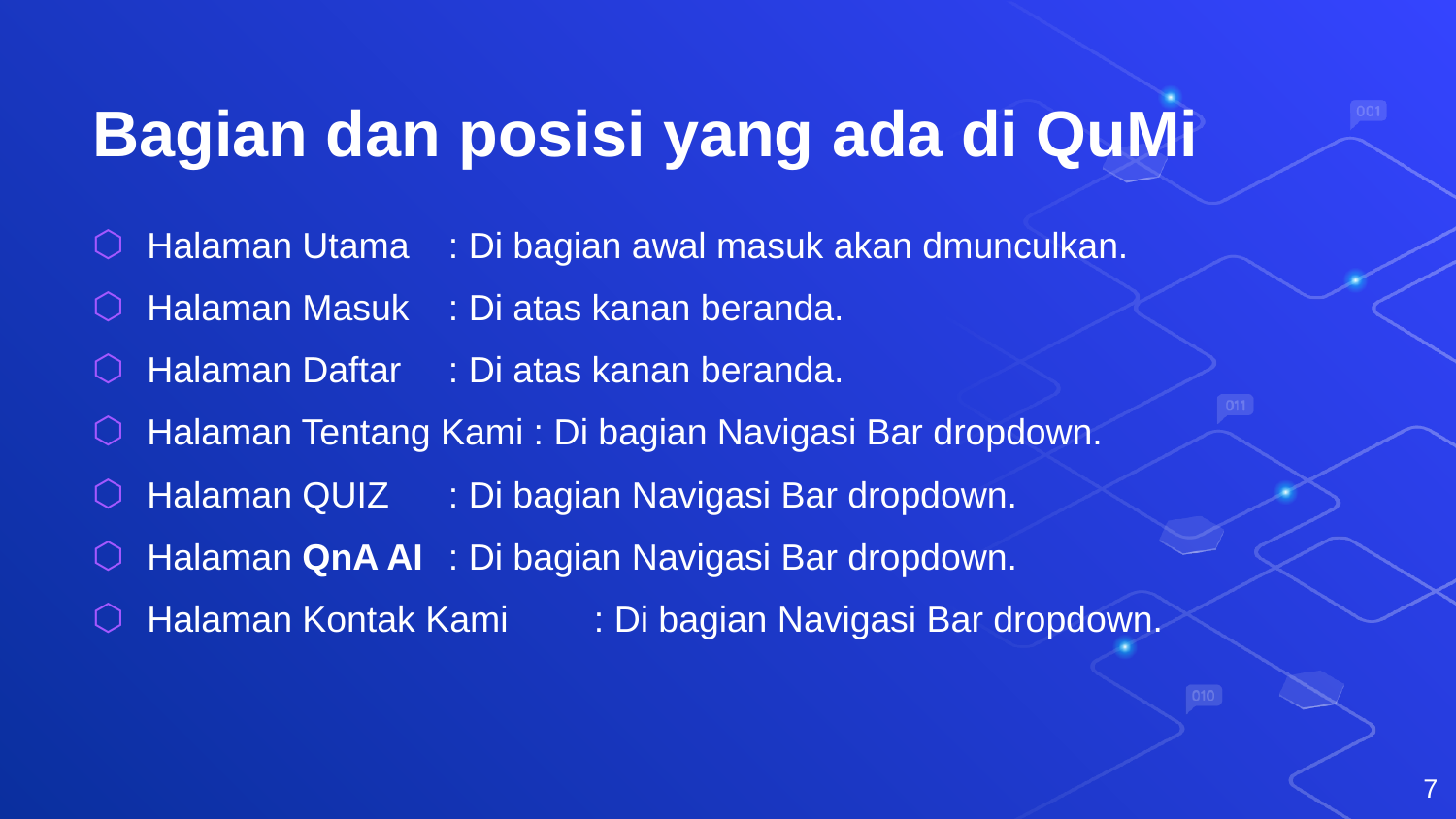

# Bagian dan posisi yang ada di QuMi
Halaman Utama	 : Di bagian awal masuk akan dmunculkan.
Halaman Masuk	 : Di atas kanan beranda.
Halaman Daftar	 : Di atas kanan beranda.
Halaman Tentang Kami : Di bagian Navigasi Bar dropdown.
Halaman QUIZ	 : Di bagian Navigasi Bar dropdown.
Halaman QnA AI	 : Di bagian Navigasi Bar dropdown.
Halaman Kontak Kami	 : Di bagian Navigasi Bar dropdown.
7